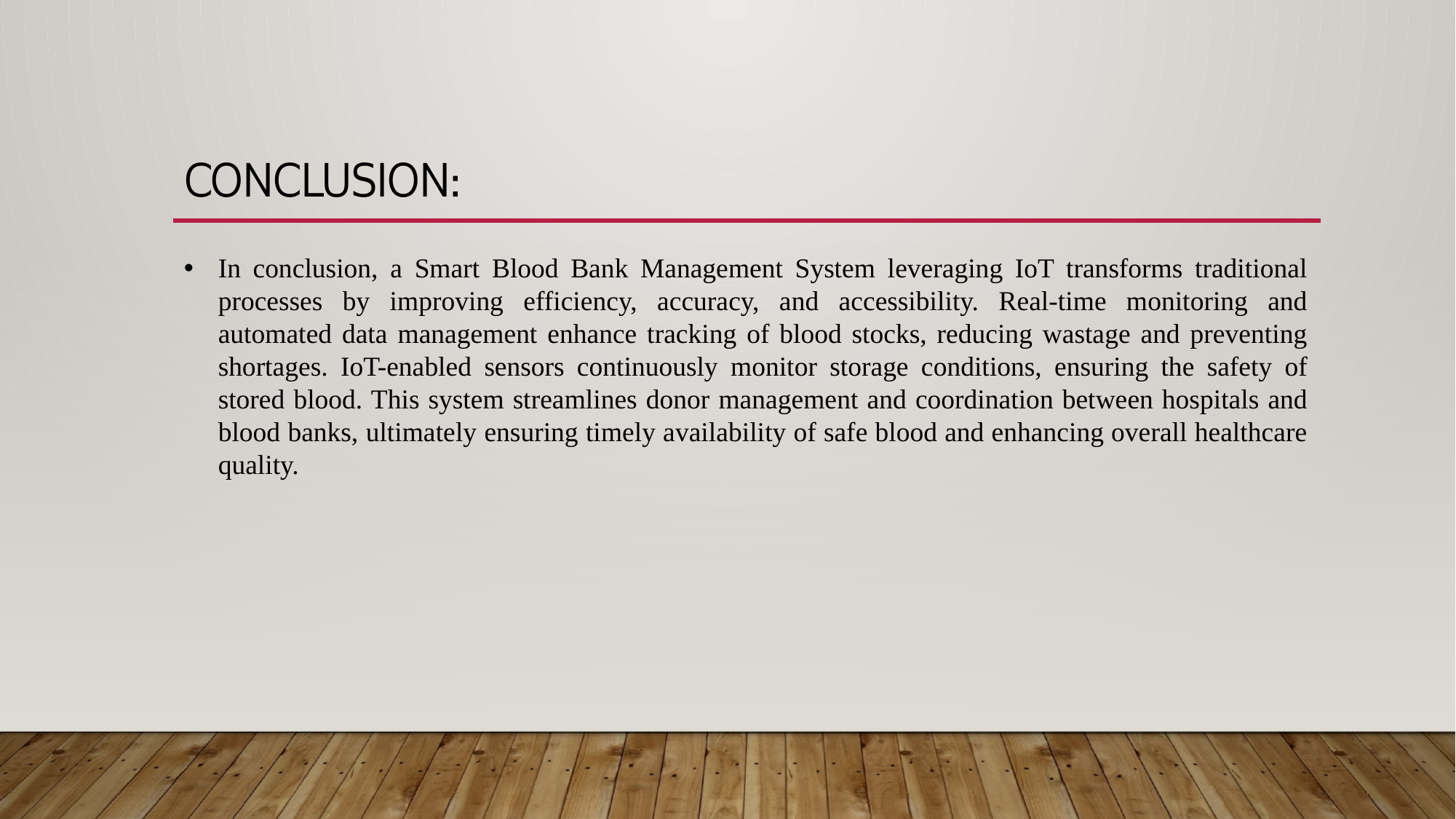

# Conclusion:
In conclusion, a Smart Blood Bank Management System leveraging IoT transforms traditional processes by improving efficiency, accuracy, and accessibility. Real-time monitoring and automated data management enhance tracking of blood stocks, reducing wastage and preventing shortages. IoT-enabled sensors continuously monitor storage conditions, ensuring the safety of stored blood. This system streamlines donor management and coordination between hospitals and blood banks, ultimately ensuring timely availability of safe blood and enhancing overall healthcare quality.